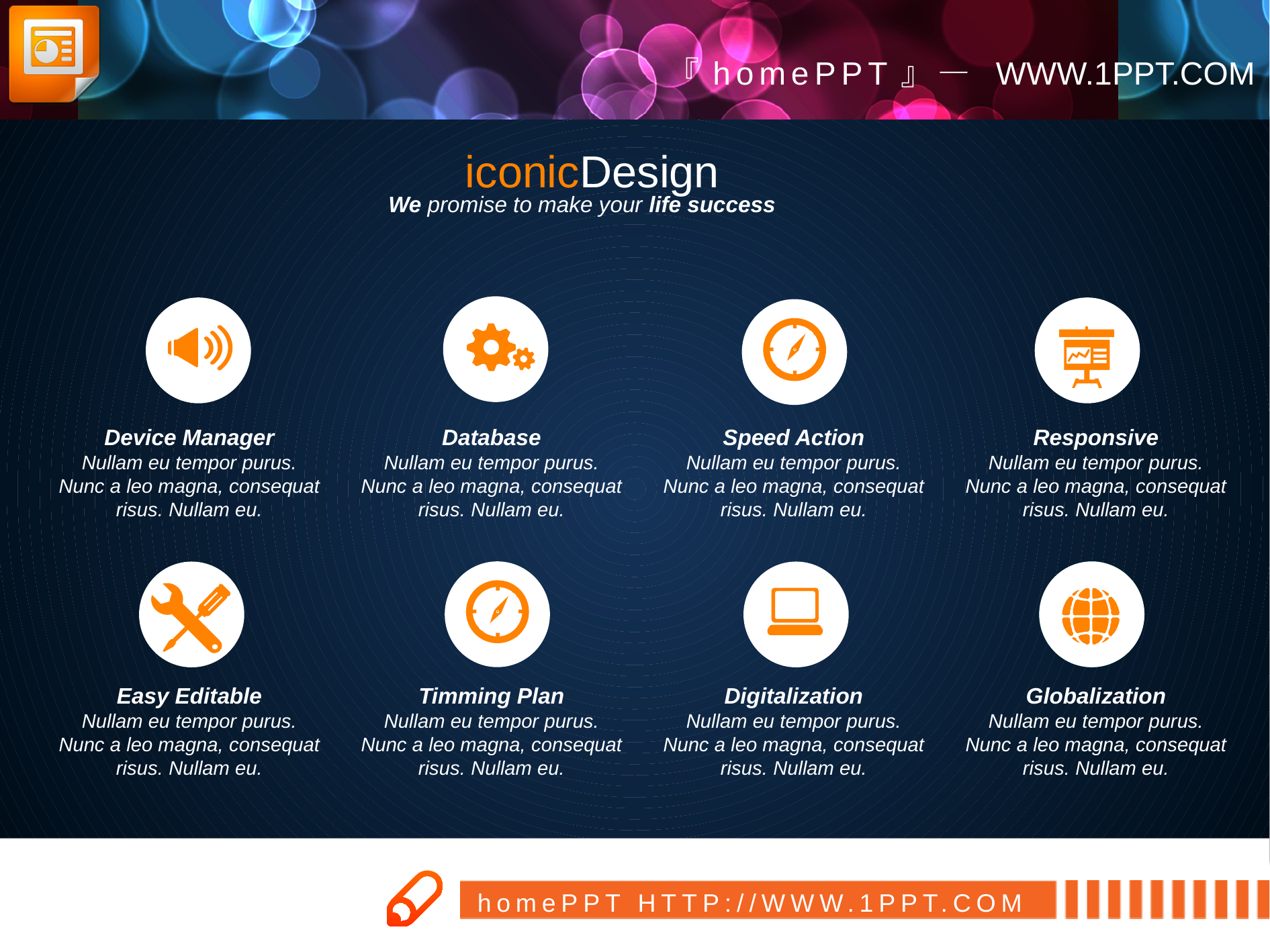

iconicDesign
We promise to make your life success

Device Manager
Nullam eu tempor purus. Nunc a leo magna, consequat risus. Nullam eu.
Database
Nullam eu tempor purus. Nunc a leo magna, consequat risus. Nullam eu.
Speed Action
Nullam eu tempor purus. Nunc a leo magna, consequat risus. Nullam eu.
Responsive
Nullam eu tempor purus. Nunc a leo magna, consequat risus. Nullam eu.

Easy Editable
Nullam eu tempor purus. Nunc a leo magna, consequat risus. Nullam eu.
Timming Plan
Nullam eu tempor purus. Nunc a leo magna, consequat risus. Nullam eu.
Digitalization
Nullam eu tempor purus. Nunc a leo magna, consequat risus. Nullam eu.
Globalization
Nullam eu tempor purus. Nunc a leo magna, consequat risus. Nullam eu.